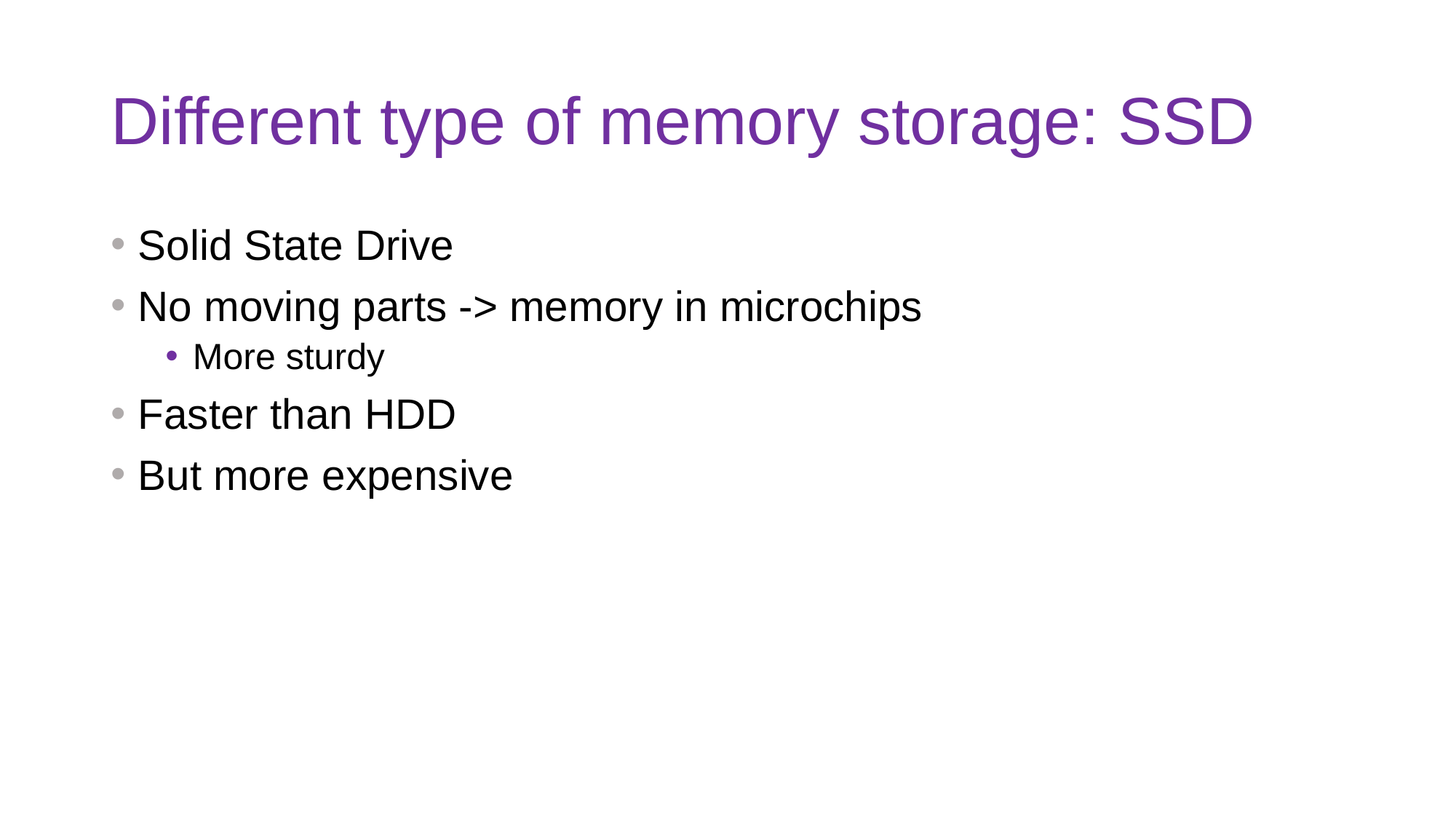

# Different type of memory storage: SSD
Solid State Drive
No moving parts -> memory in microchips
More sturdy
Faster than HDD
But more expensive